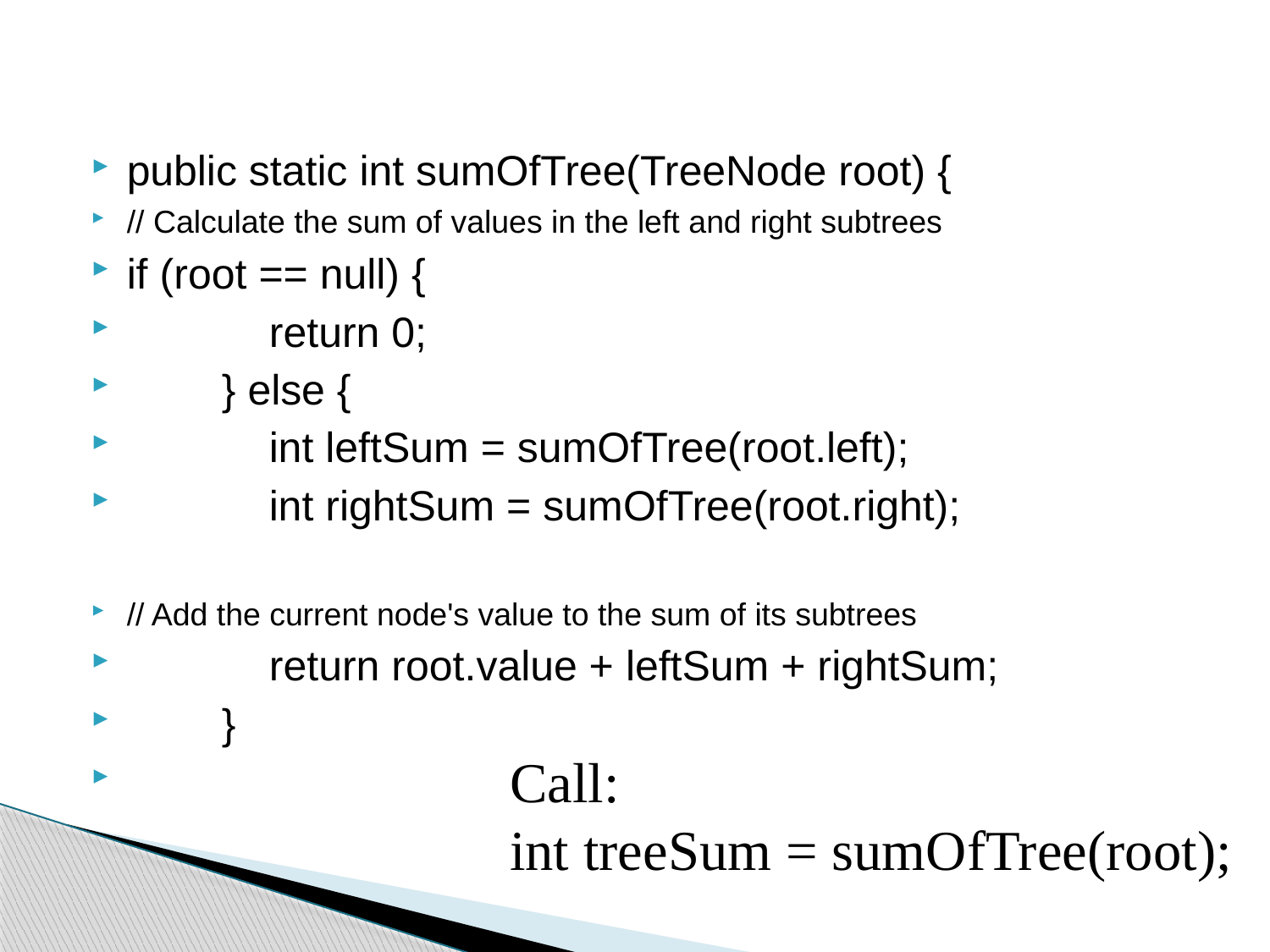

public static int sumOfTree(TreeNode root) {
// Calculate the sum of values in the left and right subtrees
if (root == null) {
            return 0;
        } else {
            int leftSum = sumOfTree(root.left);
            int rightSum = sumOfTree(root.right);

// Add the current node's value to the sum of its subtrees
            return root.value + leftSum + rightSum;
        }

Call:
int treeSum = sumOfTree(root);